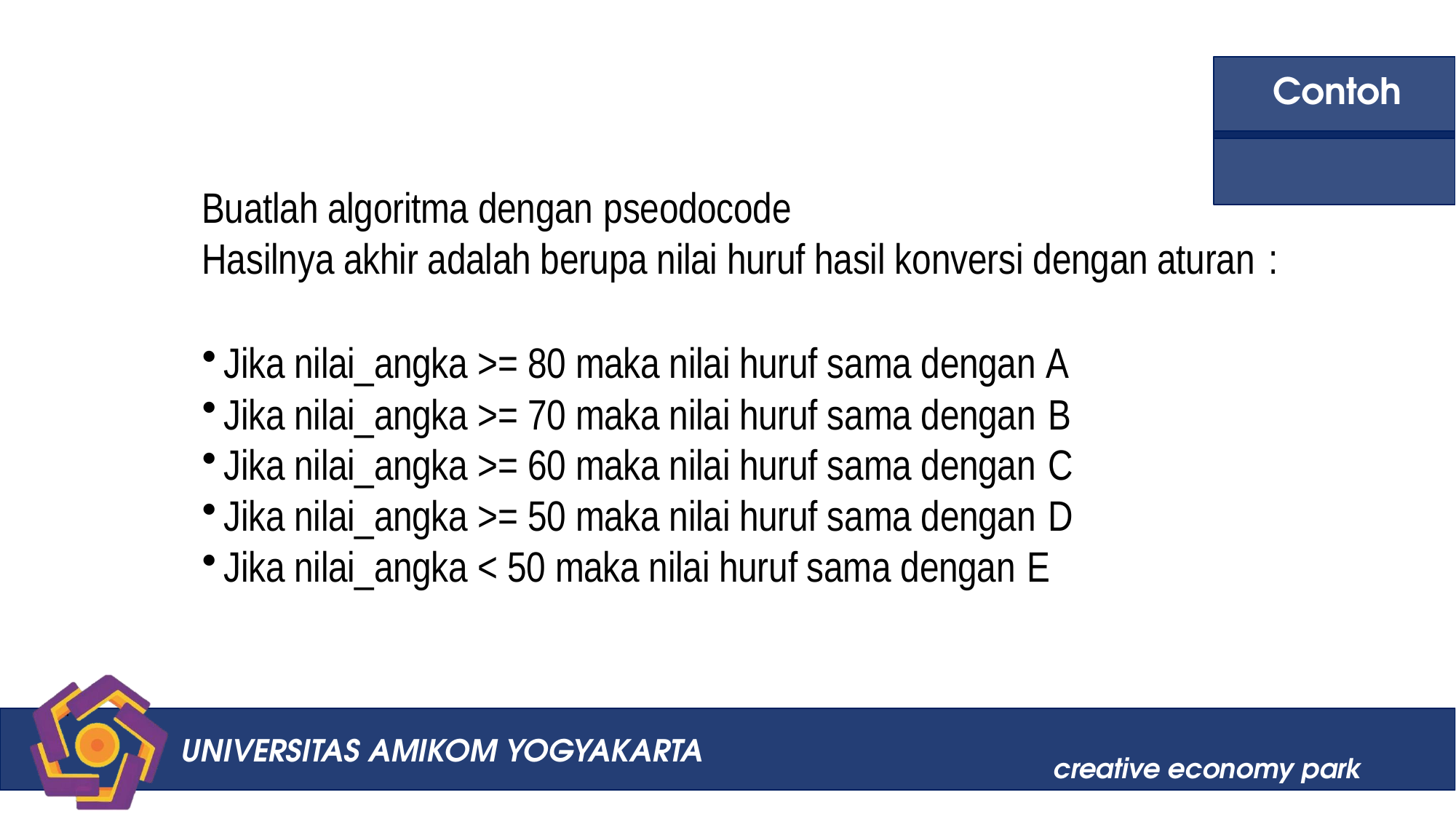

# Contoh

Buatlah algoritma dengan pseodocode
Hasilnya akhir adalah berupa nilai huruf hasil konversi dengan aturan :

Jika nilai_angka >= 80 maka nilai huruf sama dengan A
Jika nilai_angka >= 70 maka nilai huruf sama dengan B
Jika nilai_angka >= 60 maka nilai huruf sama dengan C
Jika nilai_angka >= 50 maka nilai huruf sama dengan D
Jika nilai_angka < 50 maka nilai huruf sama dengan E
UNIVERSITAS AMIKOM YOGYAKARTA
creative economy park